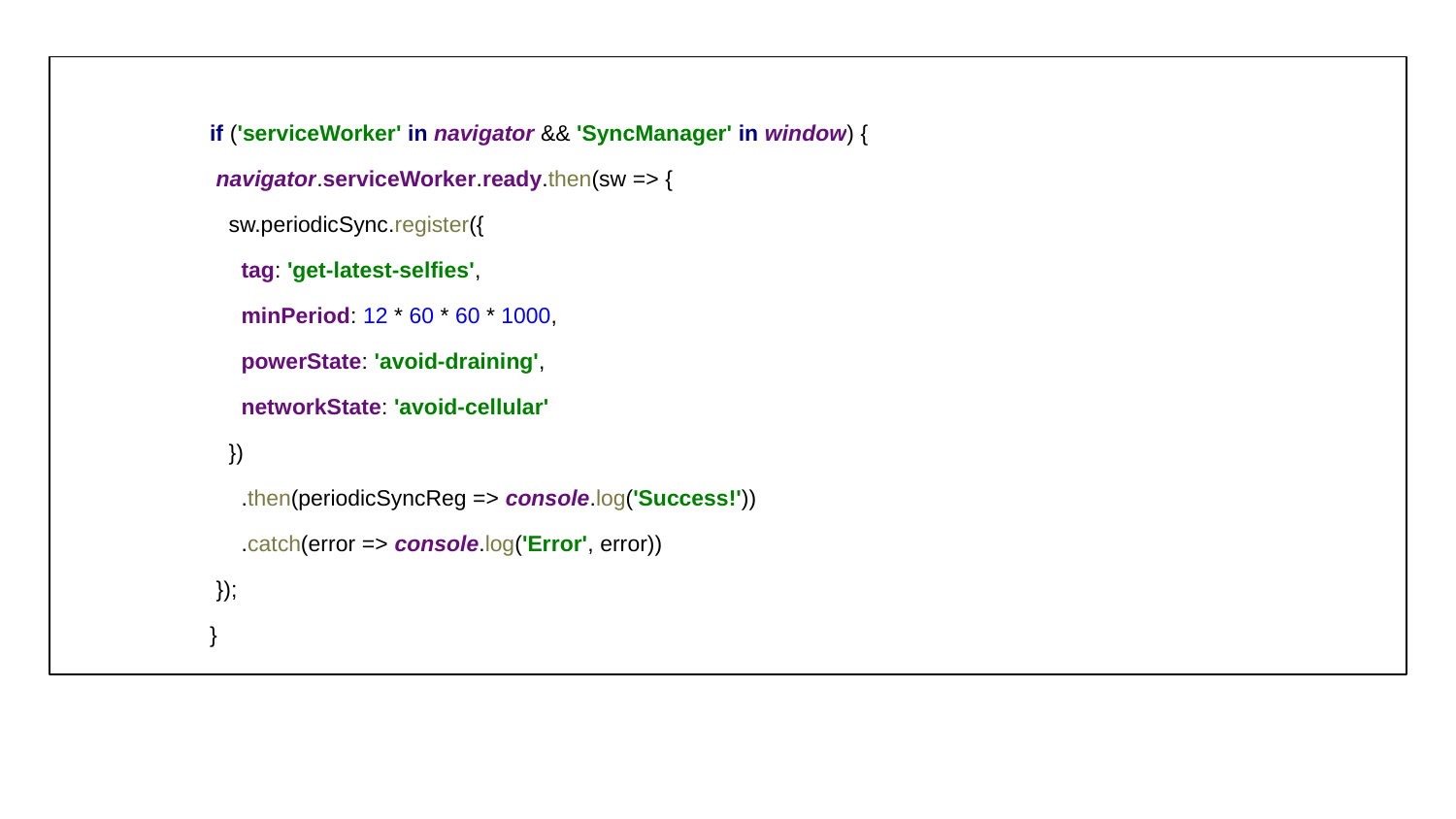

if ('serviceWorker' in navigator && 'SyncManager' in window) {
 navigator.serviceWorker.ready.then(sw => {
   sw.periodicSync.register({
     tag: 'get-latest-selfies',
     minPeriod: 12 * 60 * 60 * 1000,
     powerState: 'avoid-draining',
     networkState: 'avoid-cellular'
   })
     .then(periodicSyncReg => console.log('Success!'))
     .catch(error => console.log('Error', error))
 });
}